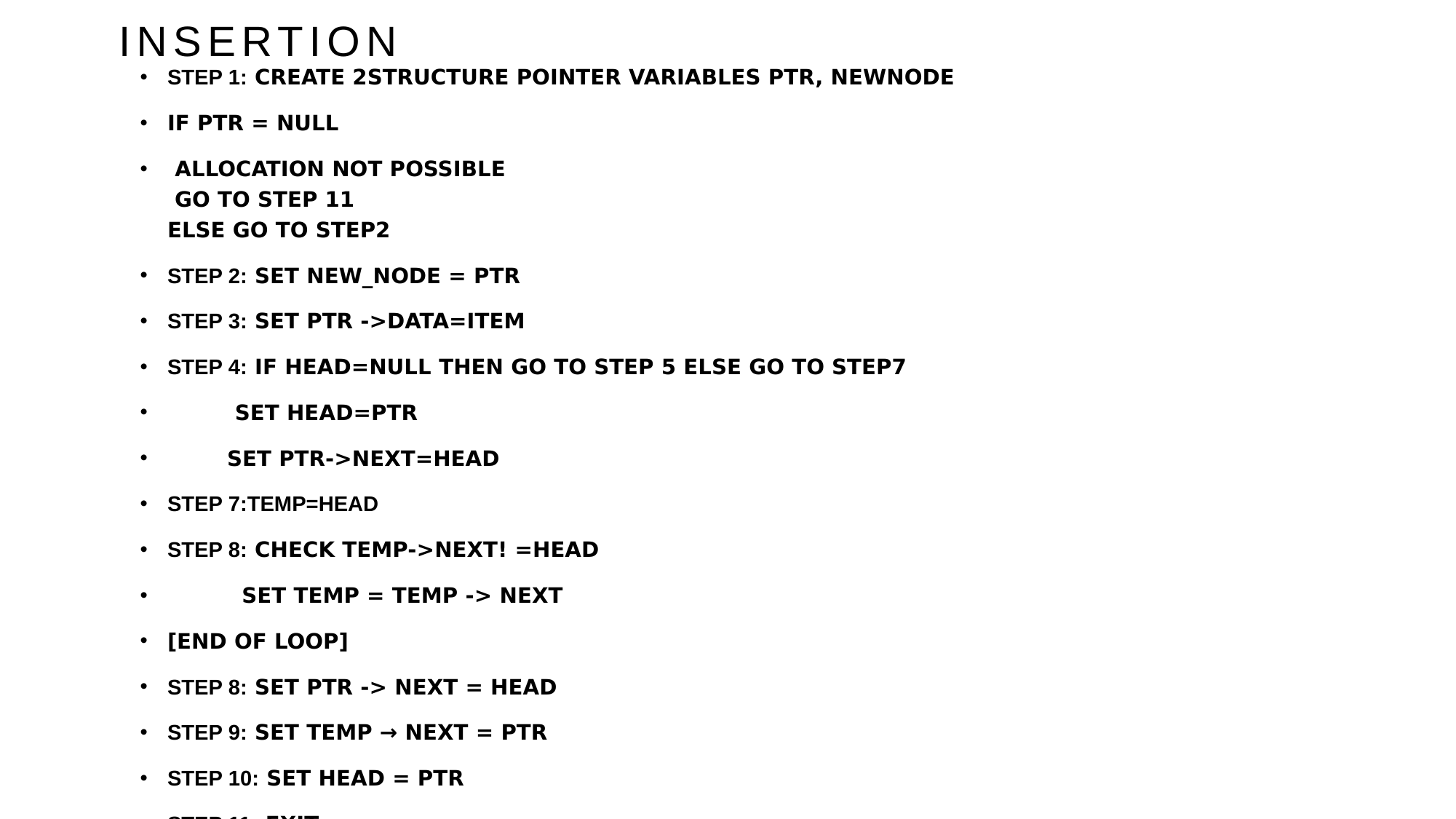

# Insertion
Step 1: Create 2structure pointer variables ptr, newnode
IF PTR = NULL
 Allocation not possible
 Go to Step 11
Else go to step2
Step 2: SET NEW_NODE = PTR
Step 3: SET PTR ->DATA=ITEM
Step 4: if HEAD=NULL Then go to step 5 else go to step7
           SET HEAD=PTR
        SET PTR->NEXT=HEAD
Step 7:TEMP=HEAD
Step 8: Check TEMP->NEXT! =head
          SET TEMP = TEMP -> NEXT
[END OF LOOP]
Step 8: SET PTR -> NEXT = HEAD
Step 9: SET TEMP → NEXT = PTR
Step 10: SET HEAD = PTR
Step 11: EXIT